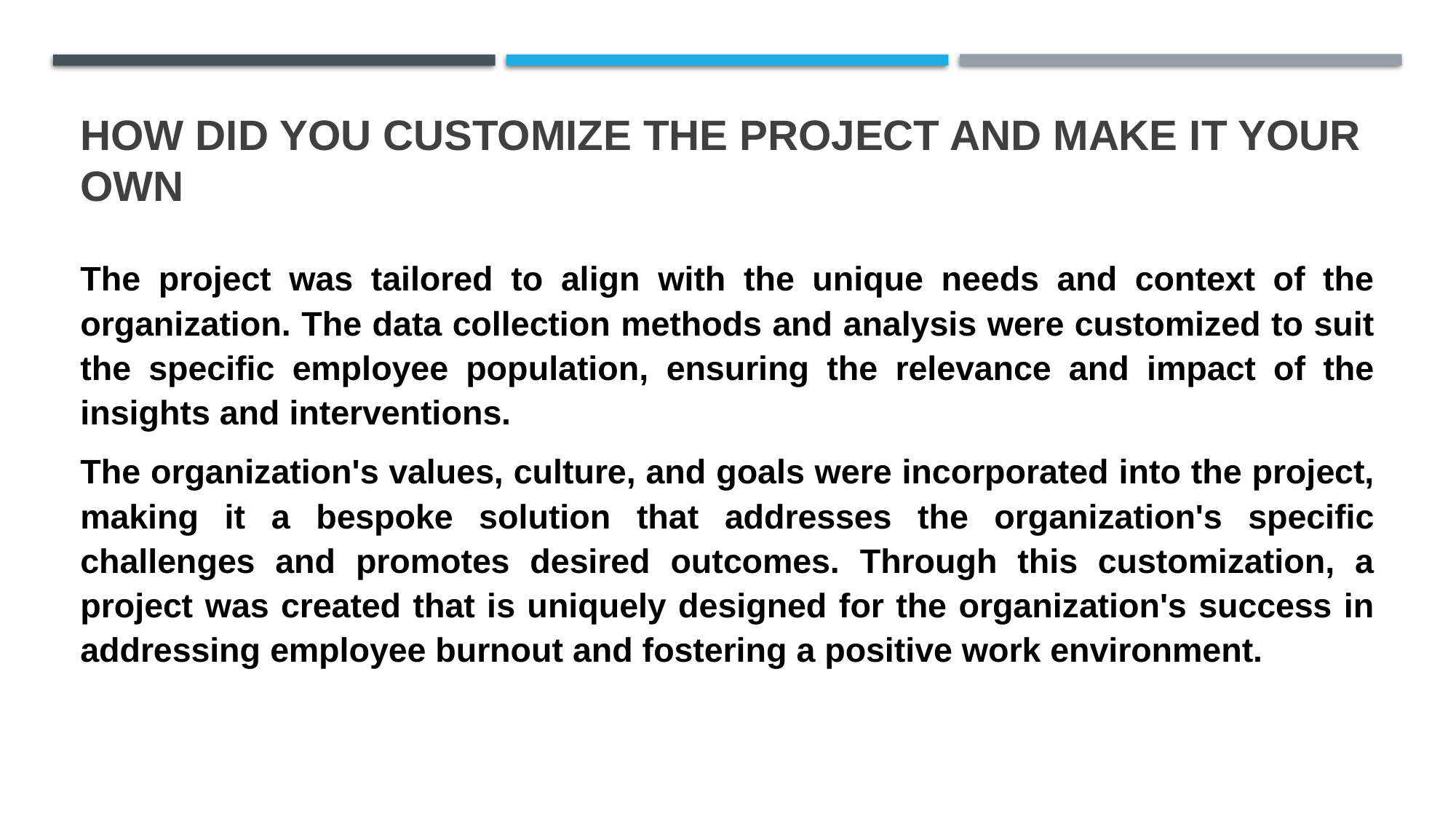

# How did you customize the project and make it your own
The project was tailored to align with the unique needs and context of the organization. The data collection methods and analysis were customized to suit the specific employee population, ensuring the relevance and impact of the insights and interventions.
The organization's values, culture, and goals were incorporated into the project, making it a bespoke solution that addresses the organization's specific challenges and promotes desired outcomes. Through this customization, a project was created that is uniquely designed for the organization's success in addressing employee burnout and fostering a positive work environment.